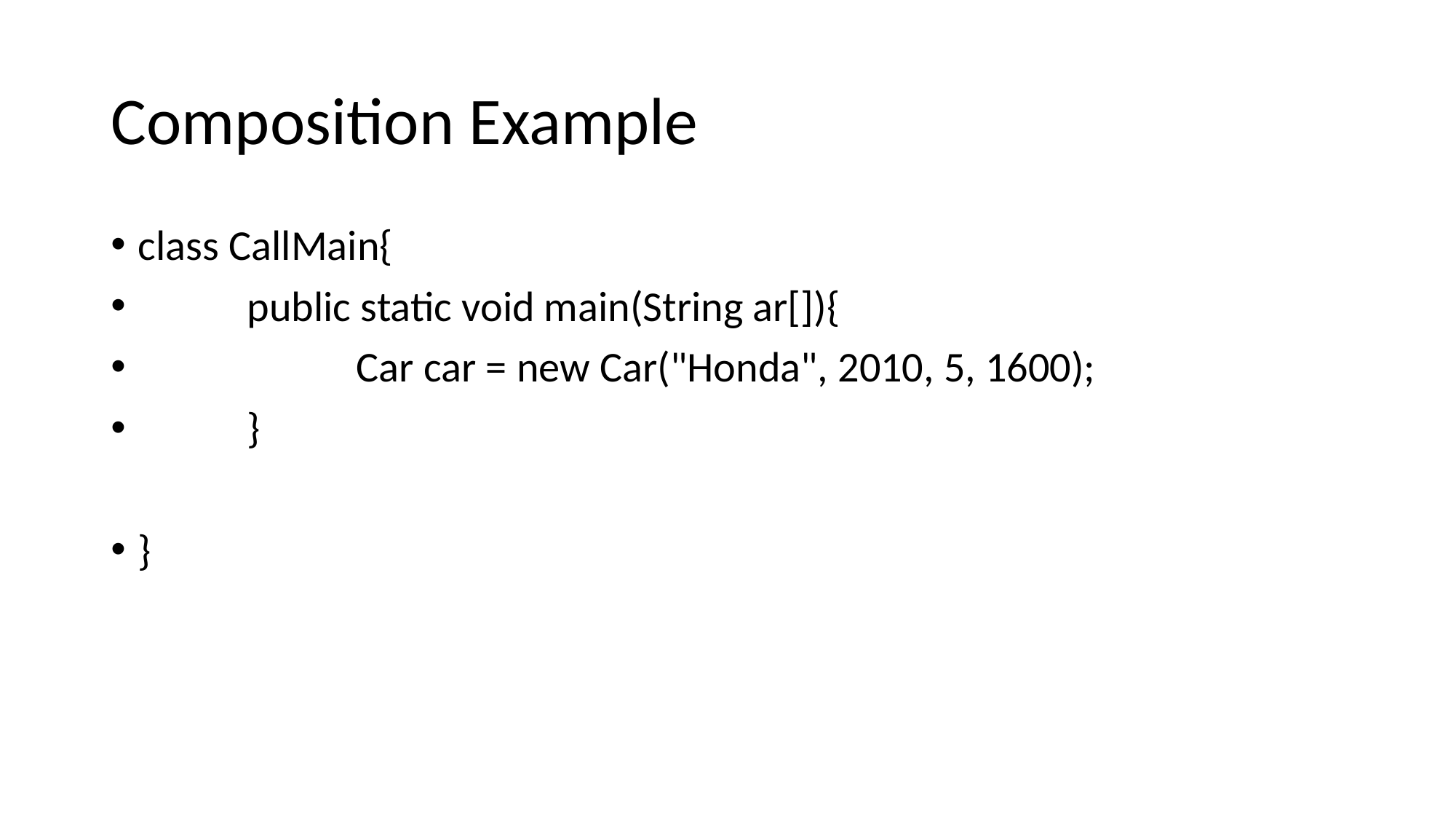

# Composition Example
class CallMain{
	public static void main(String ar[]){
		Car car = new Car("Honda", 2010, 5, 1600);
	}

}